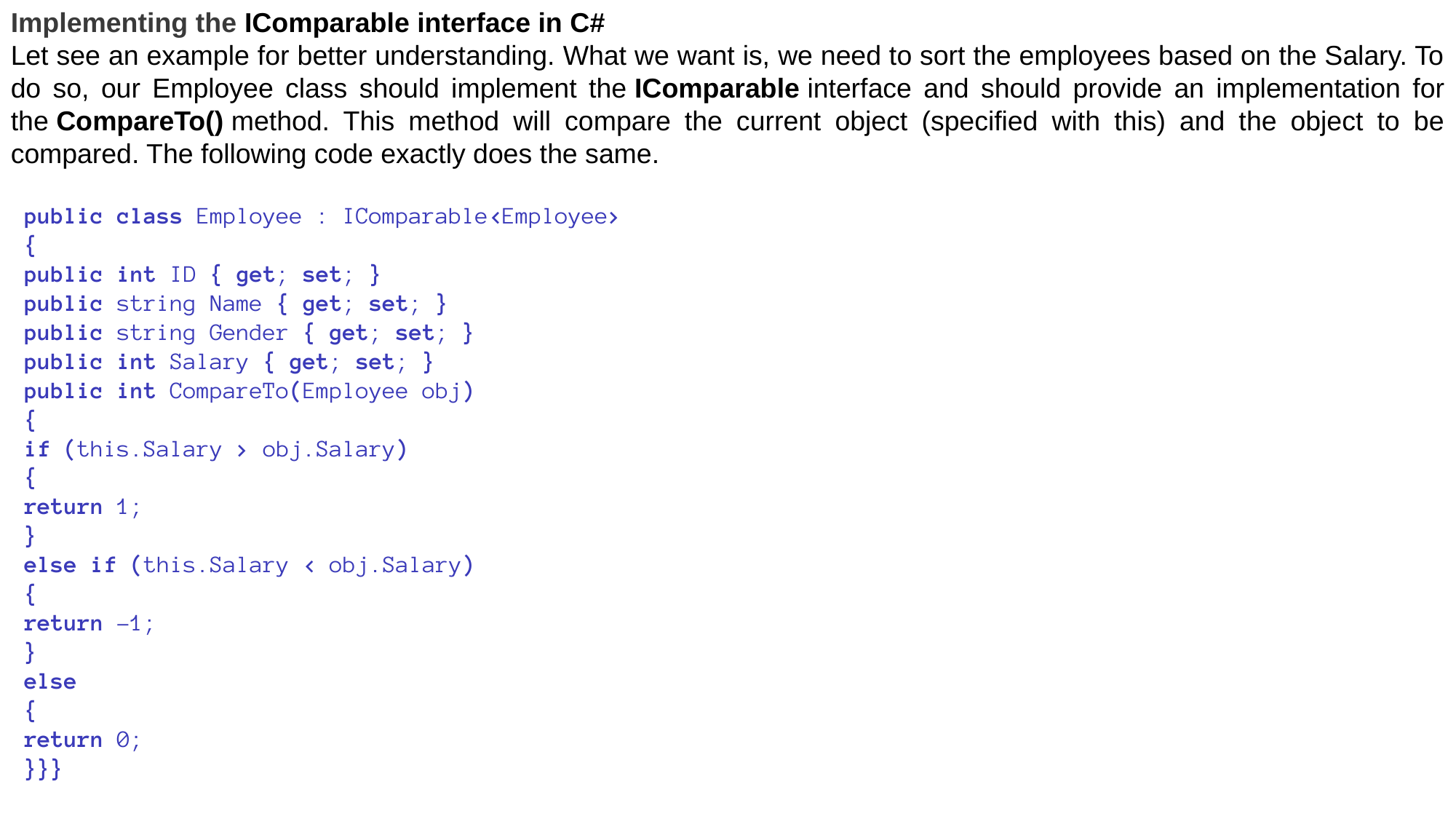

Implementing the IComparable interface in C#
Let see an example for better understanding. What we want is, we need to sort the employees based on the Salary. To do so, our Employee class should implement the IComparable interface and should provide an implementation for the CompareTo() method. This method will compare the current object (specified with this) and the object to be compared. The following code exactly does the same.

public class Employee : IComparable<Employee>
{
public int ID { get; set; }
public string Name { get; set; }
public string Gender { get; set; }
public int Salary { get; set; }
public int CompareTo(Employee obj)
{
if (this.Salary > obj.Salary)
{
return 1;
}
else if (this.Salary < obj.Salary)
{
return -1;
}
else
{
return 0;
}}}